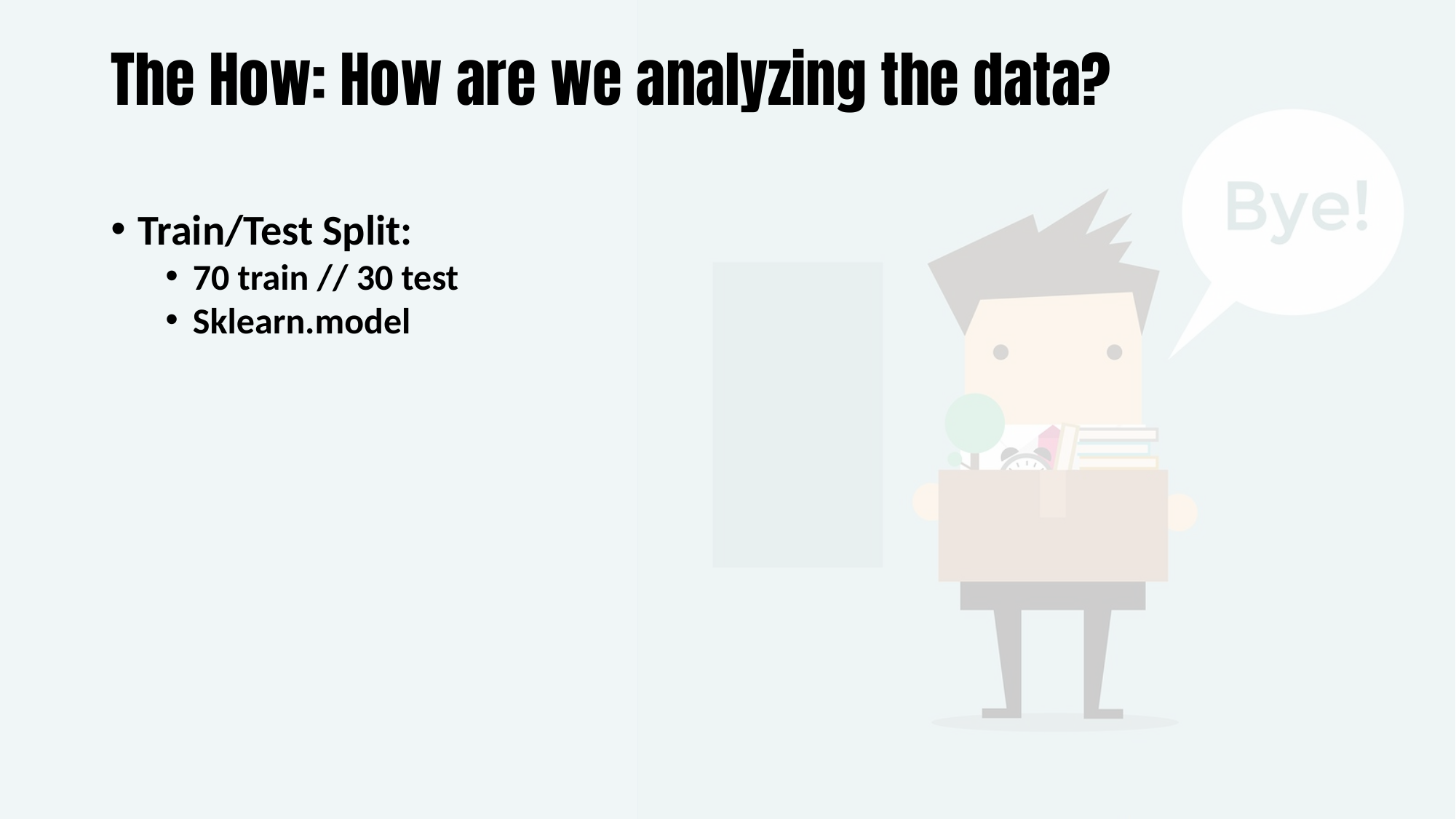

# The How: How are we analyzing the data?
Train/Test Split:
70 train // 30 test
Sklearn.model